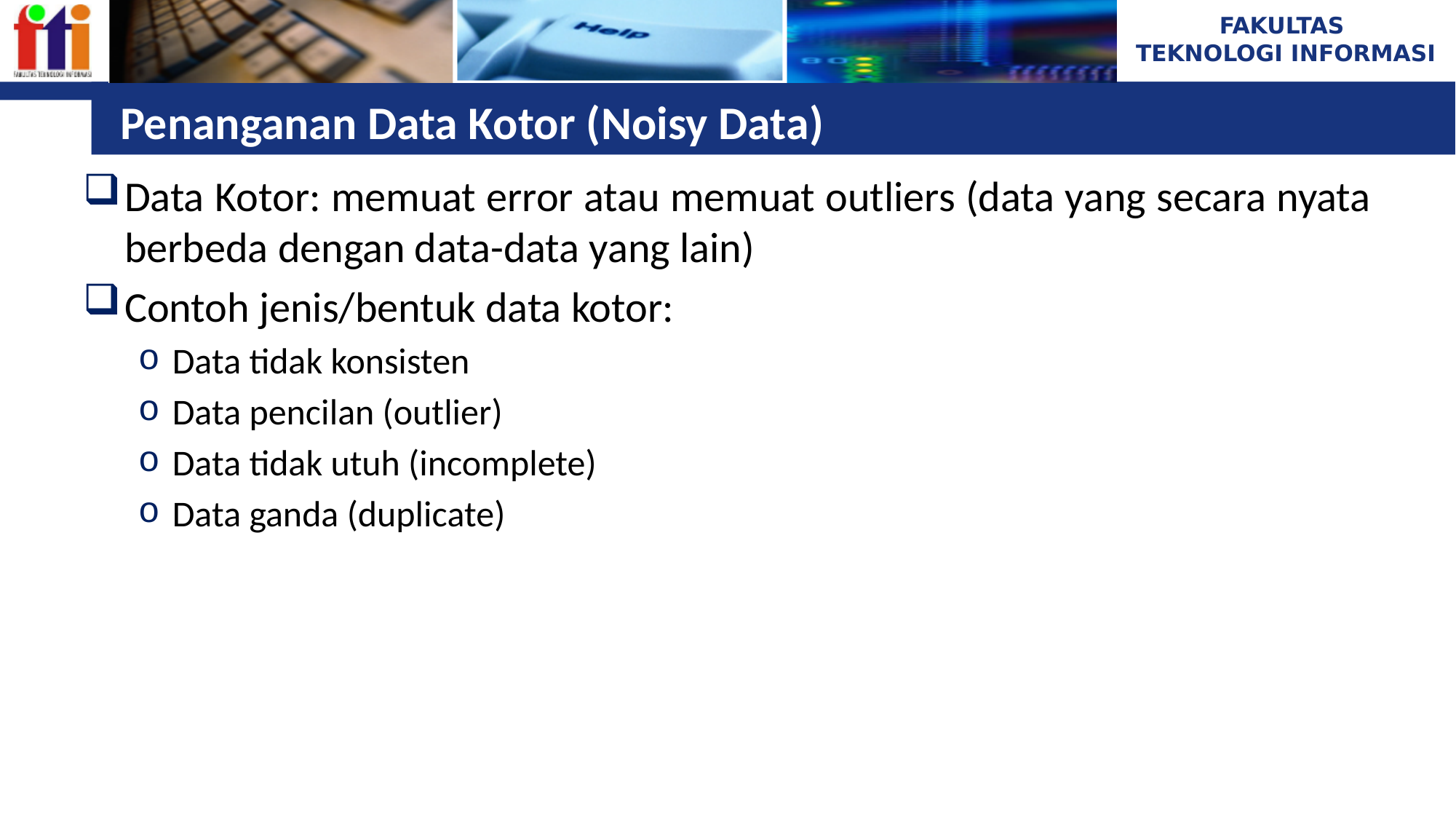

# Penanganan Data Kotor (Noisy Data)
Data Kotor: memuat error atau memuat outliers (data yang secara nyata berbeda dengan data-data yang lain)
Contoh jenis/bentuk data kotor:
Data tidak konsisten
Data pencilan (outlier)
Data tidak utuh (incomplete)
Data ganda (duplicate)